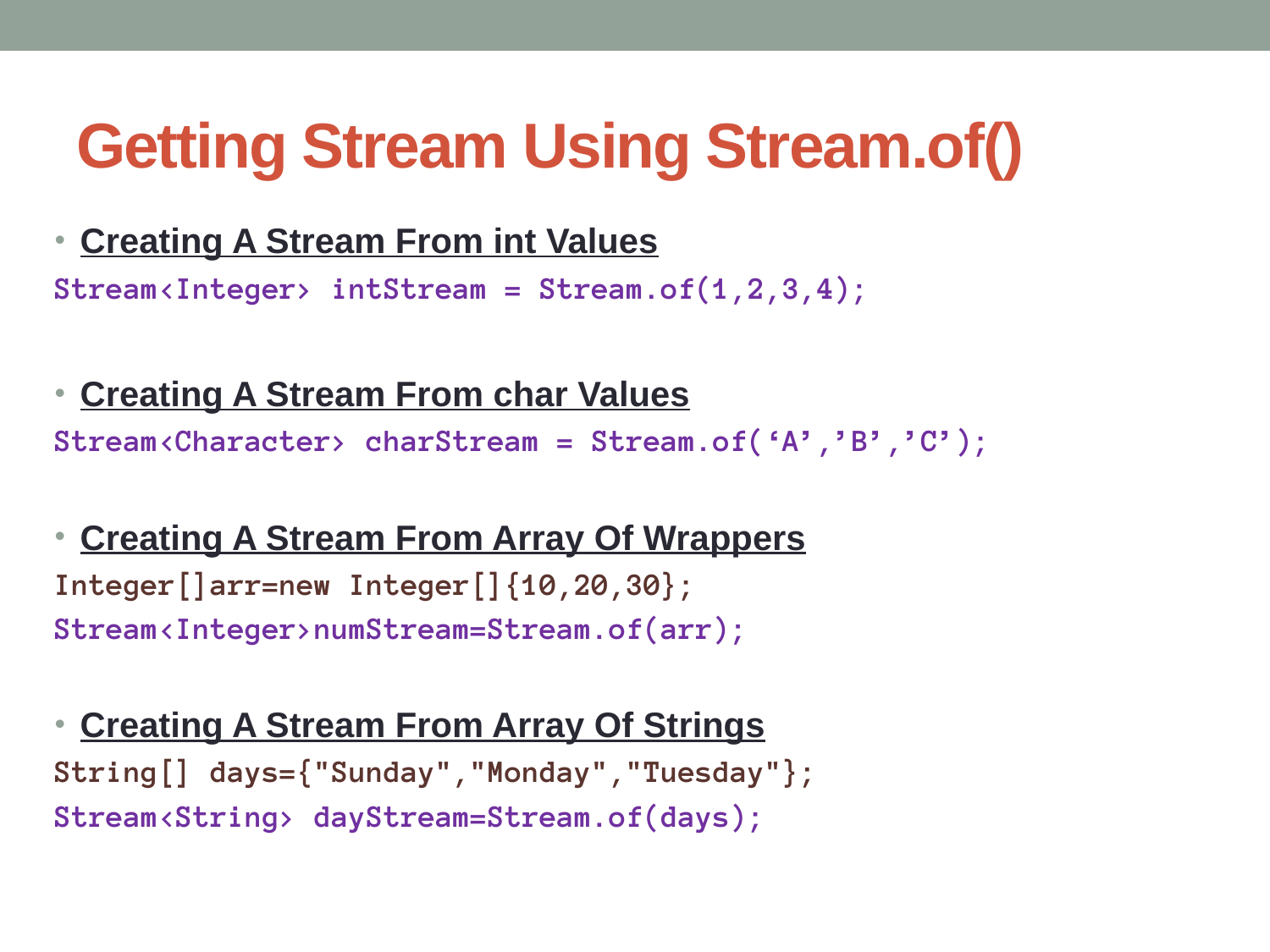

# Getting Stream Using Stream.of()
Creating A Stream From int Values
Stream<Integer> intStream = Stream.of(1,2,3,4);

Creating A Stream From char Values
Stream<Character> charStream = Stream.of(‘A’,’B’,’C’);

Creating A Stream From Array Of Wrappers
Integer[]arr=new Integer[]{10,20,30};
Stream<Integer>numStream=Stream.of(arr);

Creating A Stream From Array Of Strings
String[] days={"Sunday","Monday","Tuesday"};
Stream<String> dayStream=Stream.of(days);